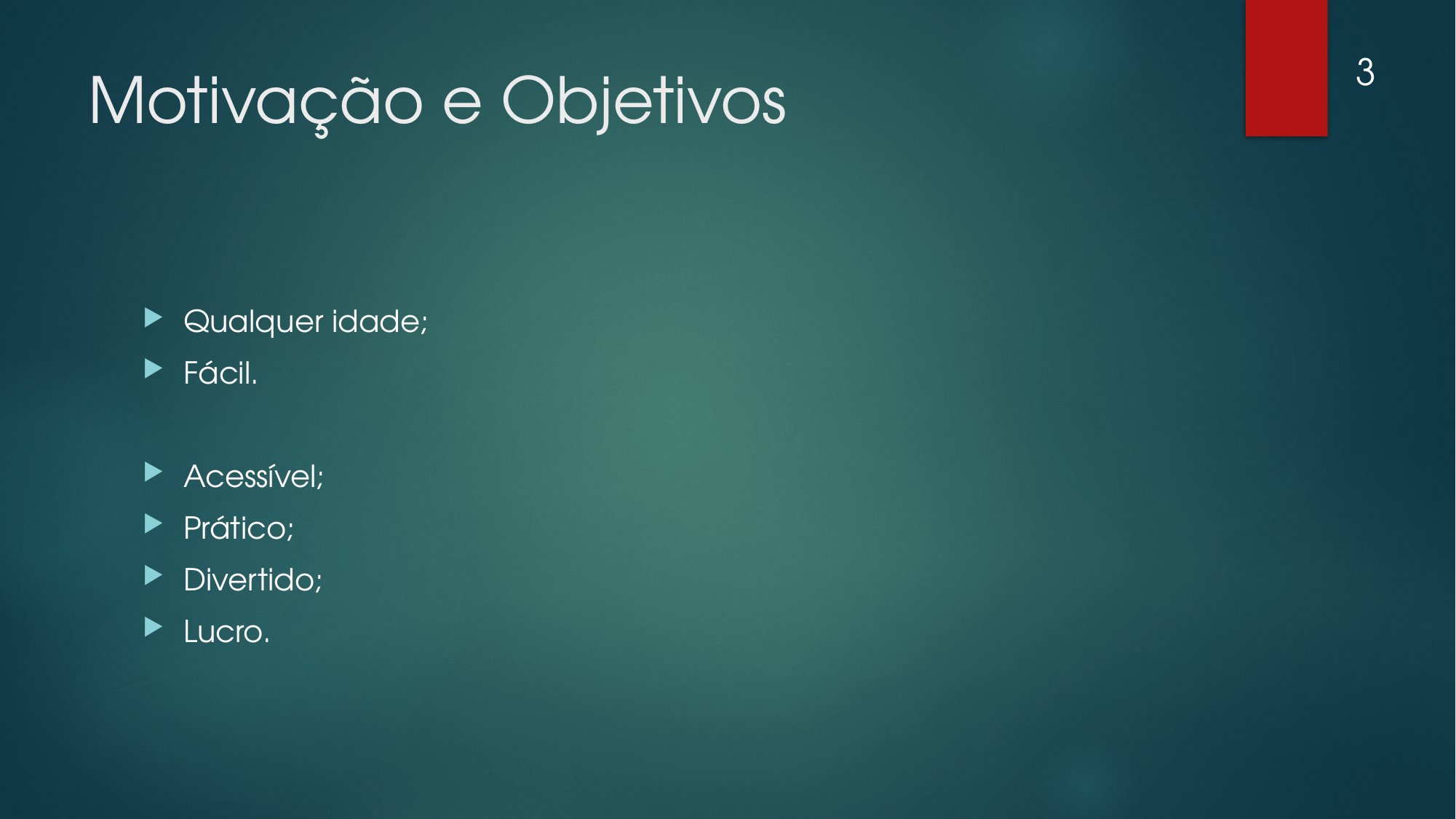

3
# Motivação e Objetivos

Qualquer idade;
Fácil.

Acessível;
Prático;
Divertido;
Lucro.